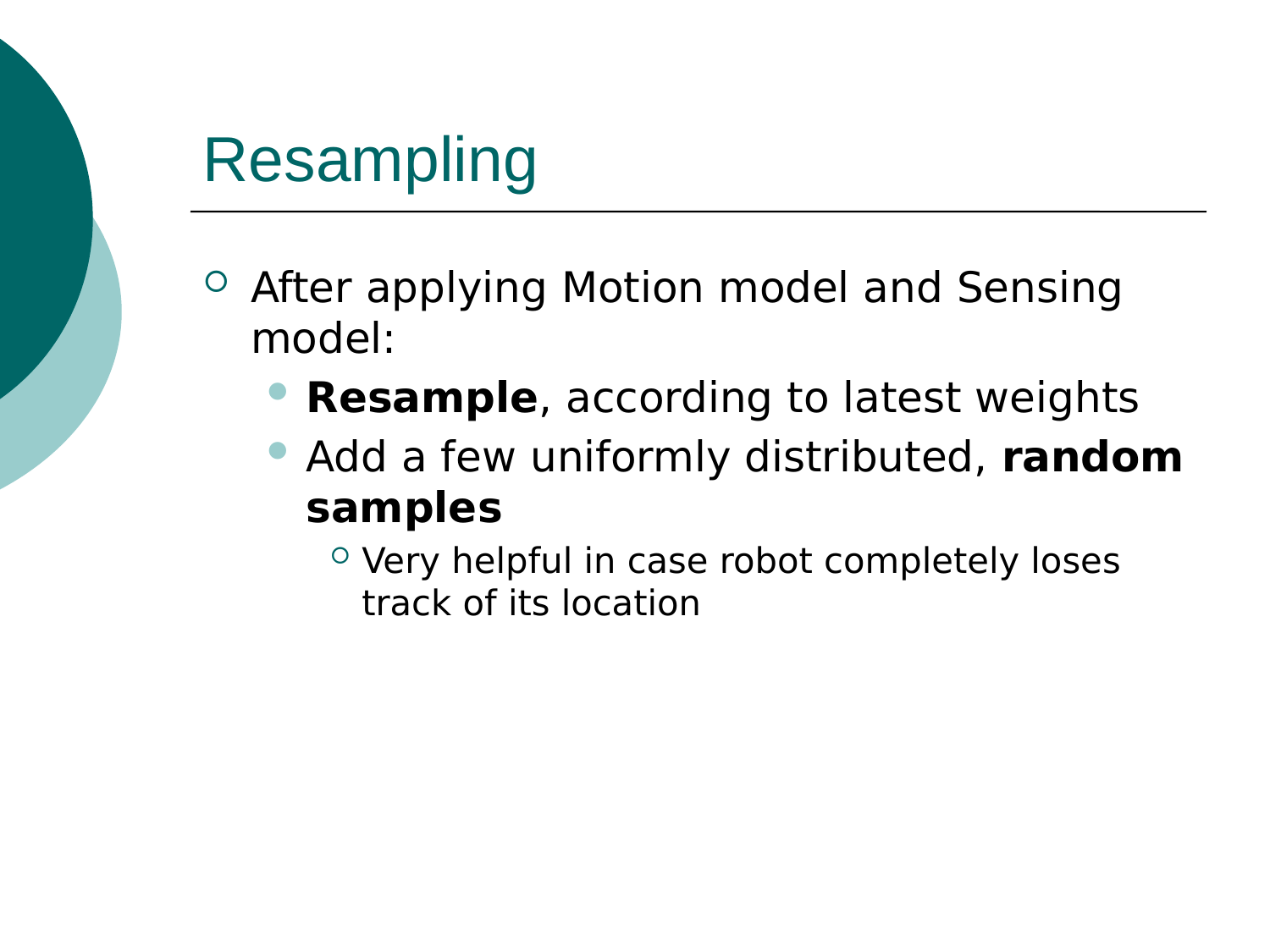

# Resampling
After applying Motion model and Sensing model:
Resample, according to latest weights
Add a few uniformly distributed, random samples
Very helpful in case robot completely loses track of its location